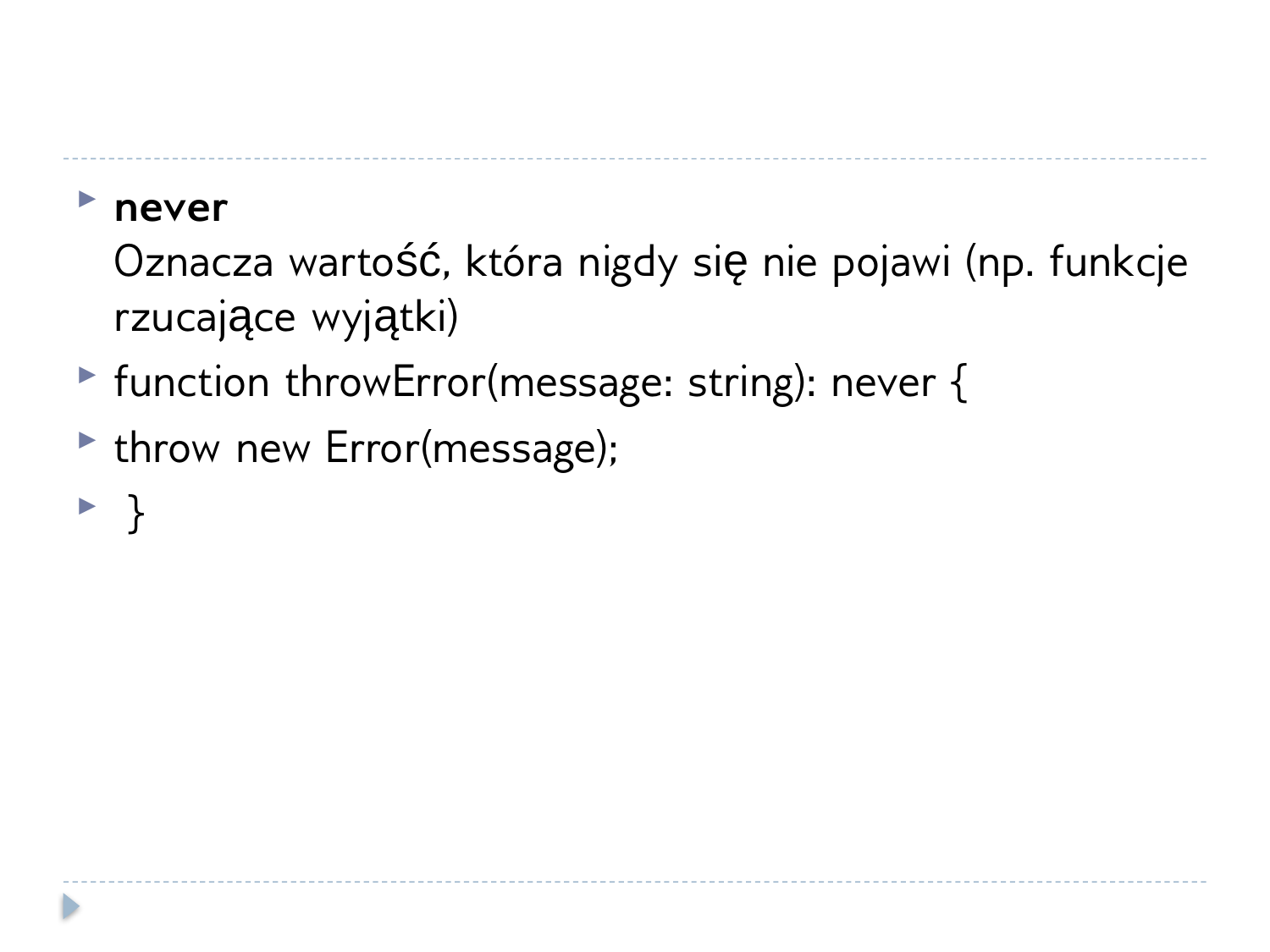

#
never
Oznacza wartość, która nigdy się nie pojawi (np. funkcje rzucające wyjątki)
function throwError(message: string): never {
throw new Error(message);
 }